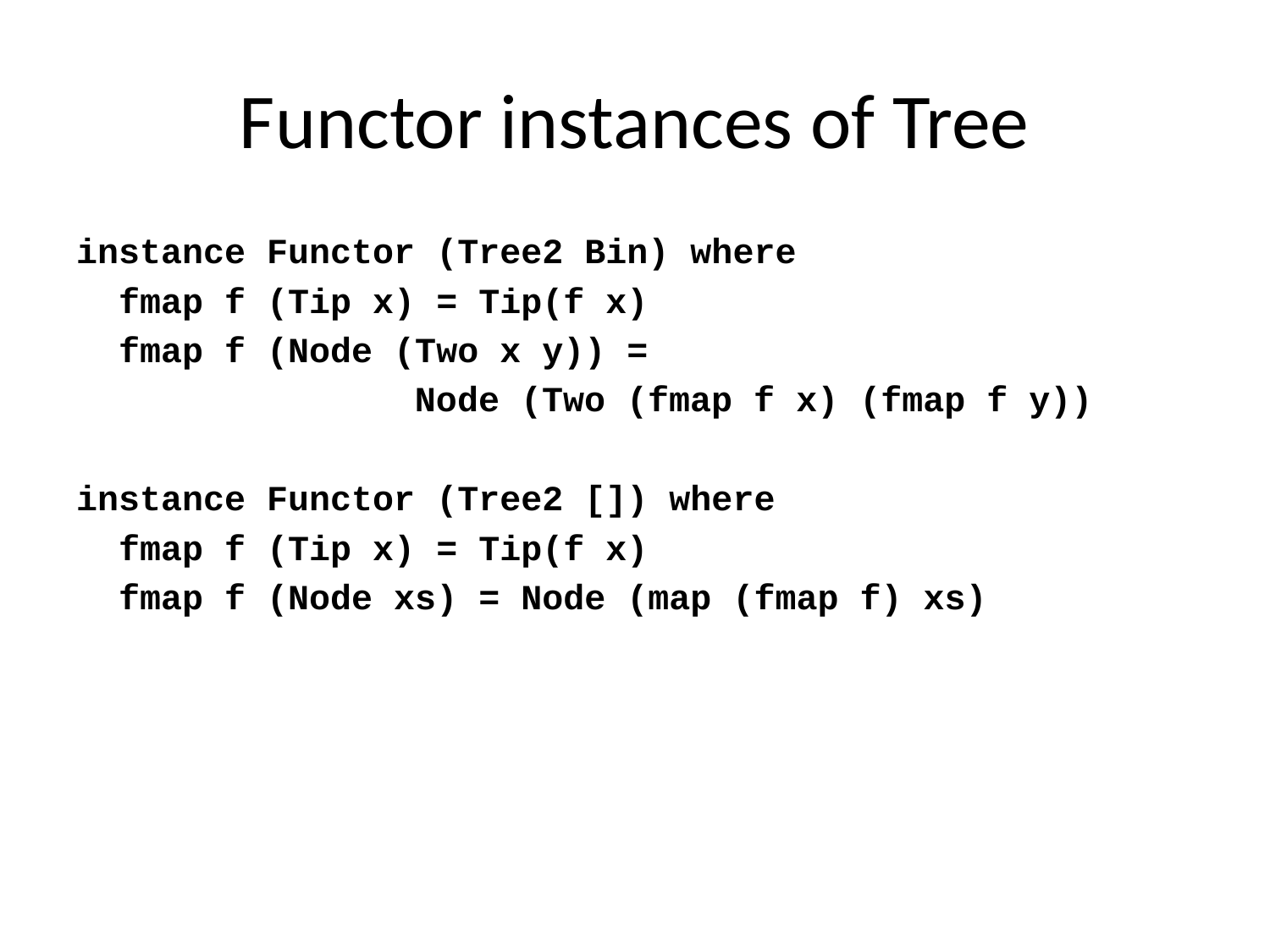

# Functor instances of Tree
instance Functor (Tree2 Bin) where
  fmap f (Tip x) = Tip(f x)
  fmap f (Node (Two x y)) =
                Node (Two (fmap f x) (fmap f y))

instance Functor (Tree2 []) where
  fmap f (Tip x) = Tip(f x)
  fmap f (Node xs) = Node (map (fmap f) xs)